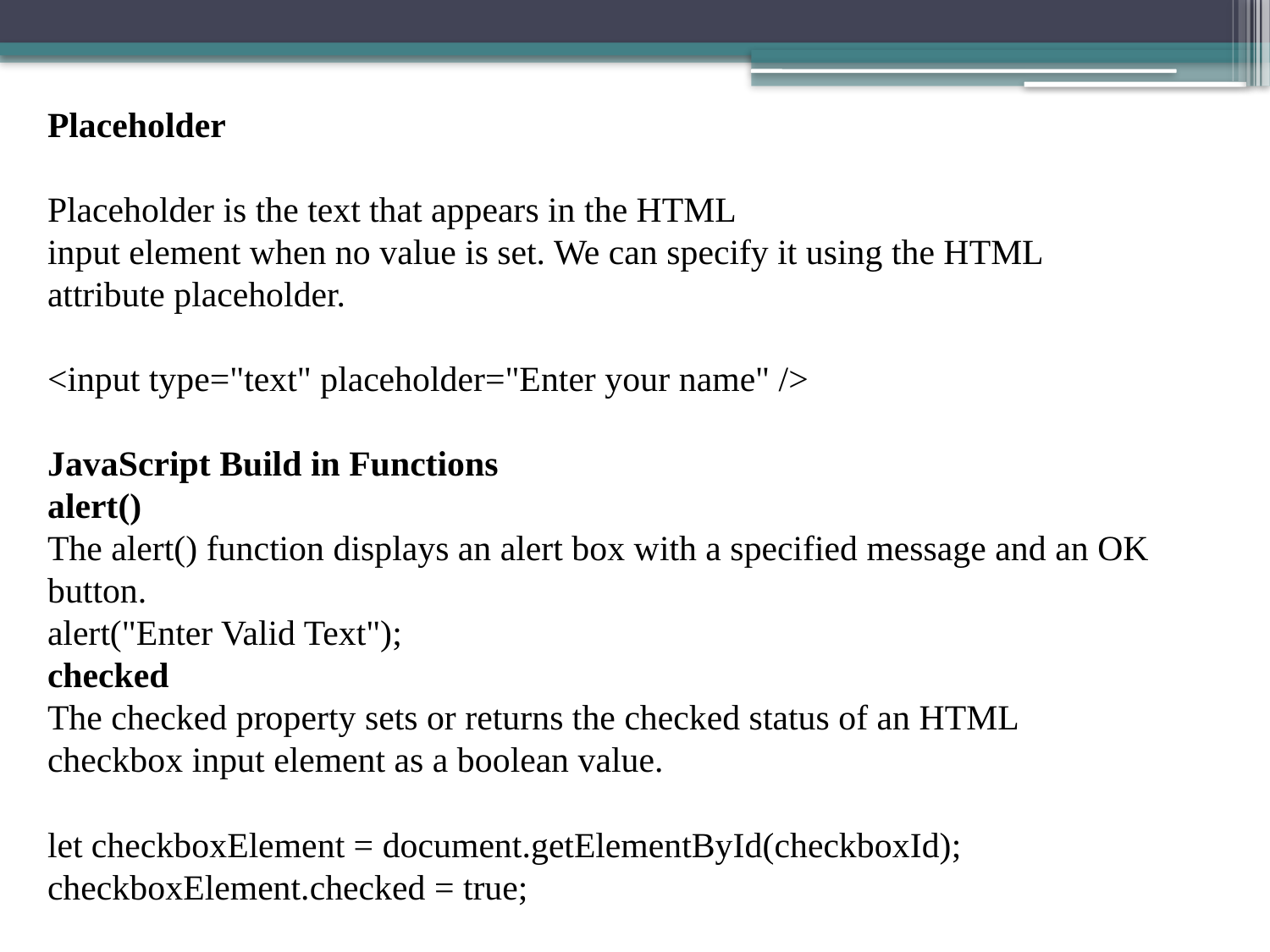

Placeholder

Placeholder is the text that appears in the HTML
input element when no value is set. We can specify it using the HTML attribute placeholder.
<input type="text" placeholder="Enter your name" />
JavaScript Build in Functions
alert()
The alert() function displays an alert box with a specified message and an OK button.
alert("Enter Valid Text");
checked
The checked property sets or returns the checked status of an HTML checkbox input element as a boolean value.
let checkboxElement = document.getElementById(checkboxId);
checkboxElement.checked = true;